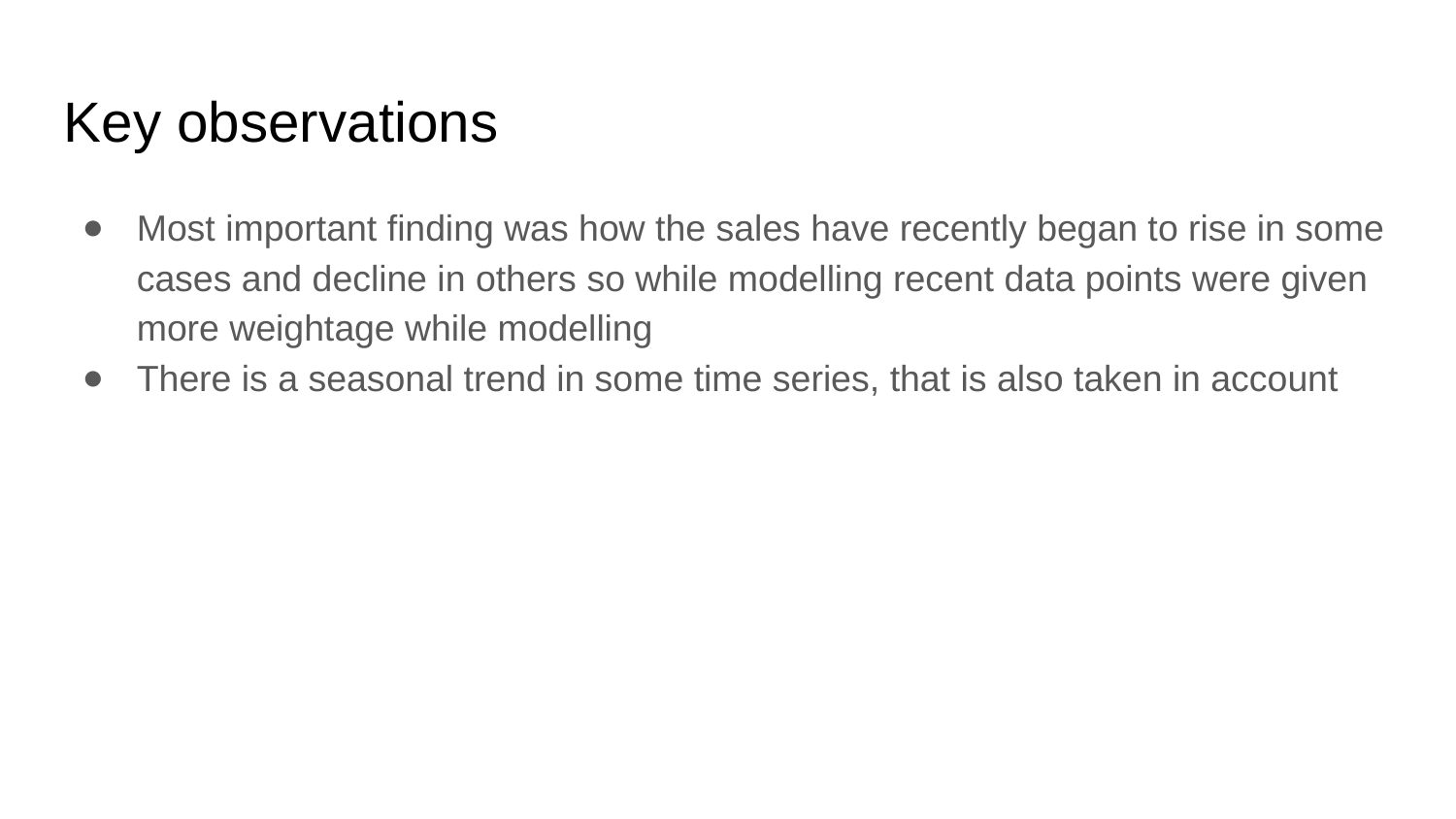

Key observations
Most important finding was how the sales have recently began to rise in some cases and decline in others so while modelling recent data points were given more weightage while modelling
There is a seasonal trend in some time series, that is also taken in account